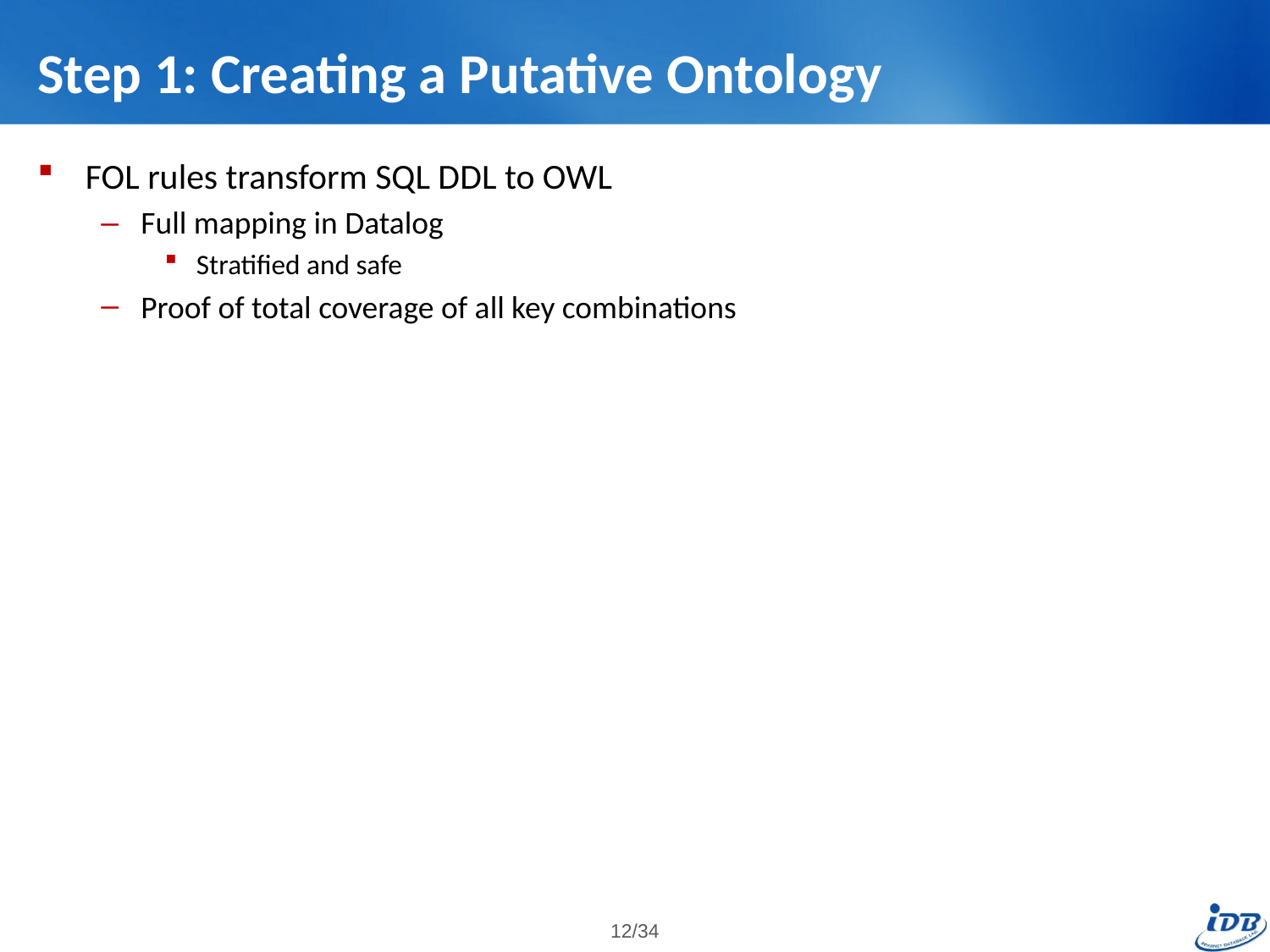

# Step 1: Creating a Putative Ontology
FOL rules transform SQL DDL to OWL
Full mapping in Datalog
Stratified and safe
Proof of total coverage of all key combinations